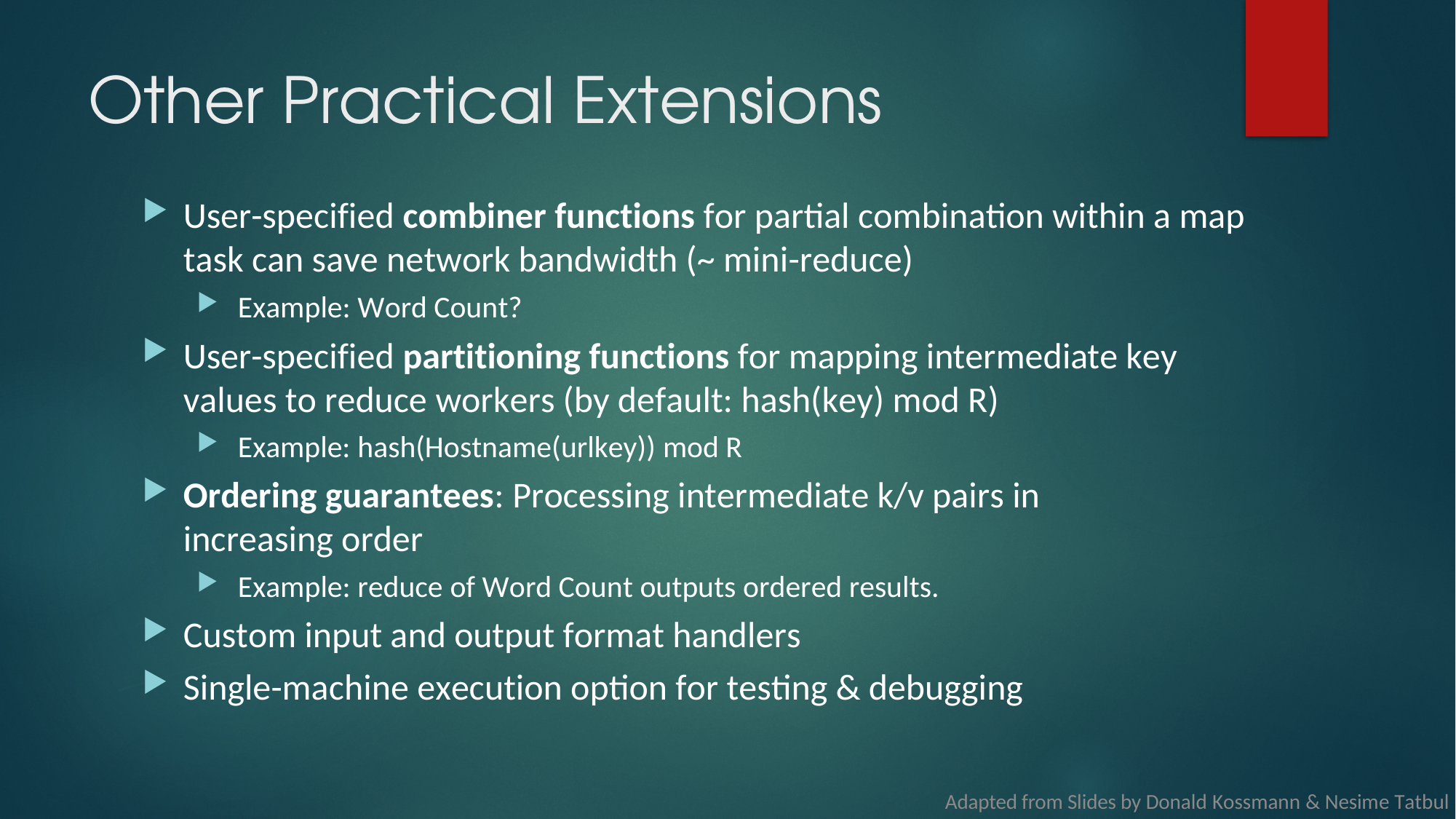

# Other Practical Extensions
User-specified combiner functions for partial combination within a map task can save network bandwidth (~ mini-reduce)
Example: Word Count?
User-specified partitioning functions for mapping intermediate key values to reduce workers (by default: hash(key) mod R)
Example: hash(Hostname(urlkey)) mod R
Ordering guarantees: Processing intermediate k/v pairs in increasing order
Example: reduce of Word Count outputs ordered results.
Custom input and output format handlers
Single-machine execution option for testing & debugging

Adapted from Slides by Donald Kossmann & Nesime Tatbul